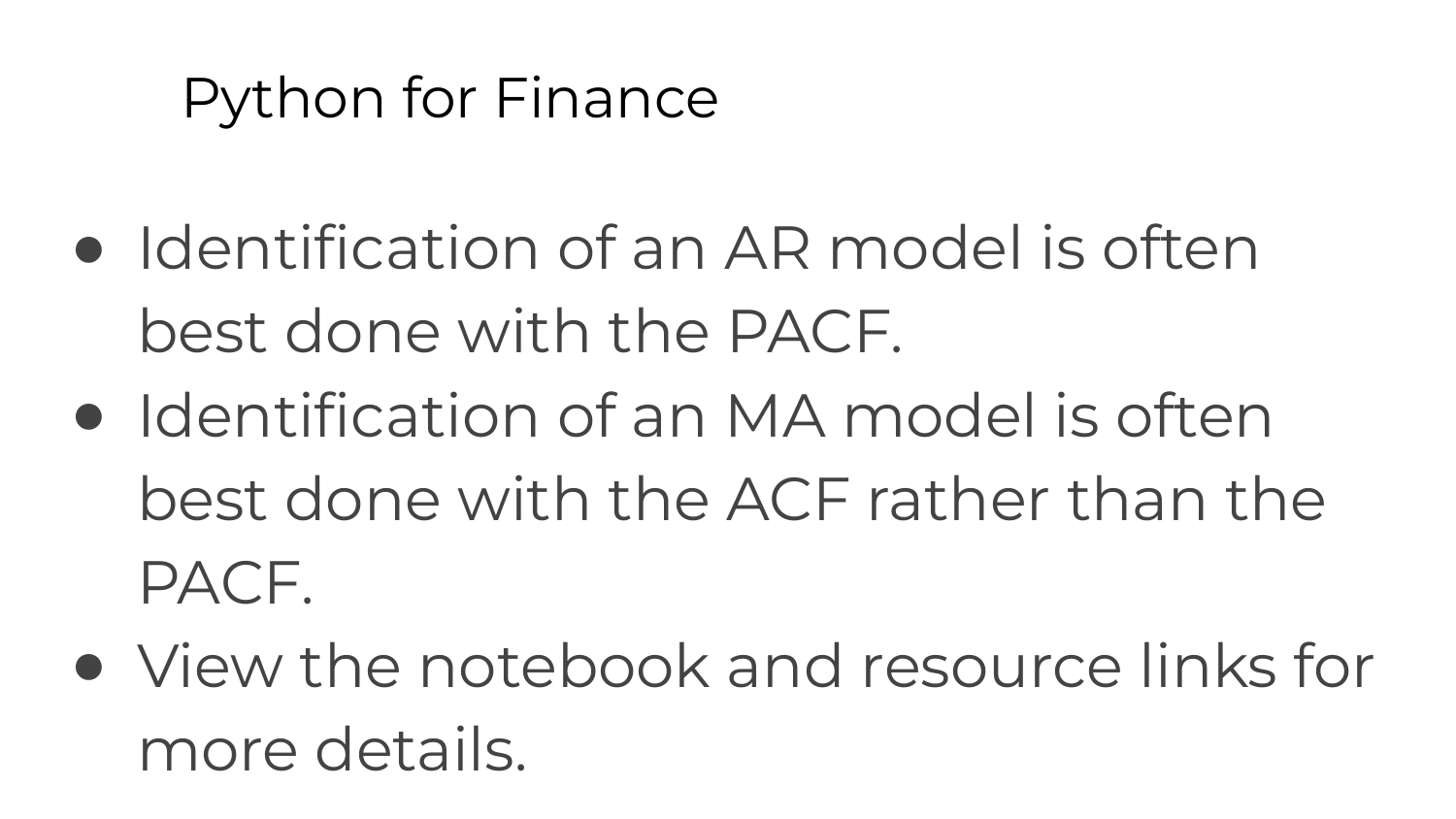

# Python for Finance
Identification of an AR model is often best done with the PACF.
Identification of an MA model is often best done with the ACF rather than the PACF.
View the notebook and resource links for more details.